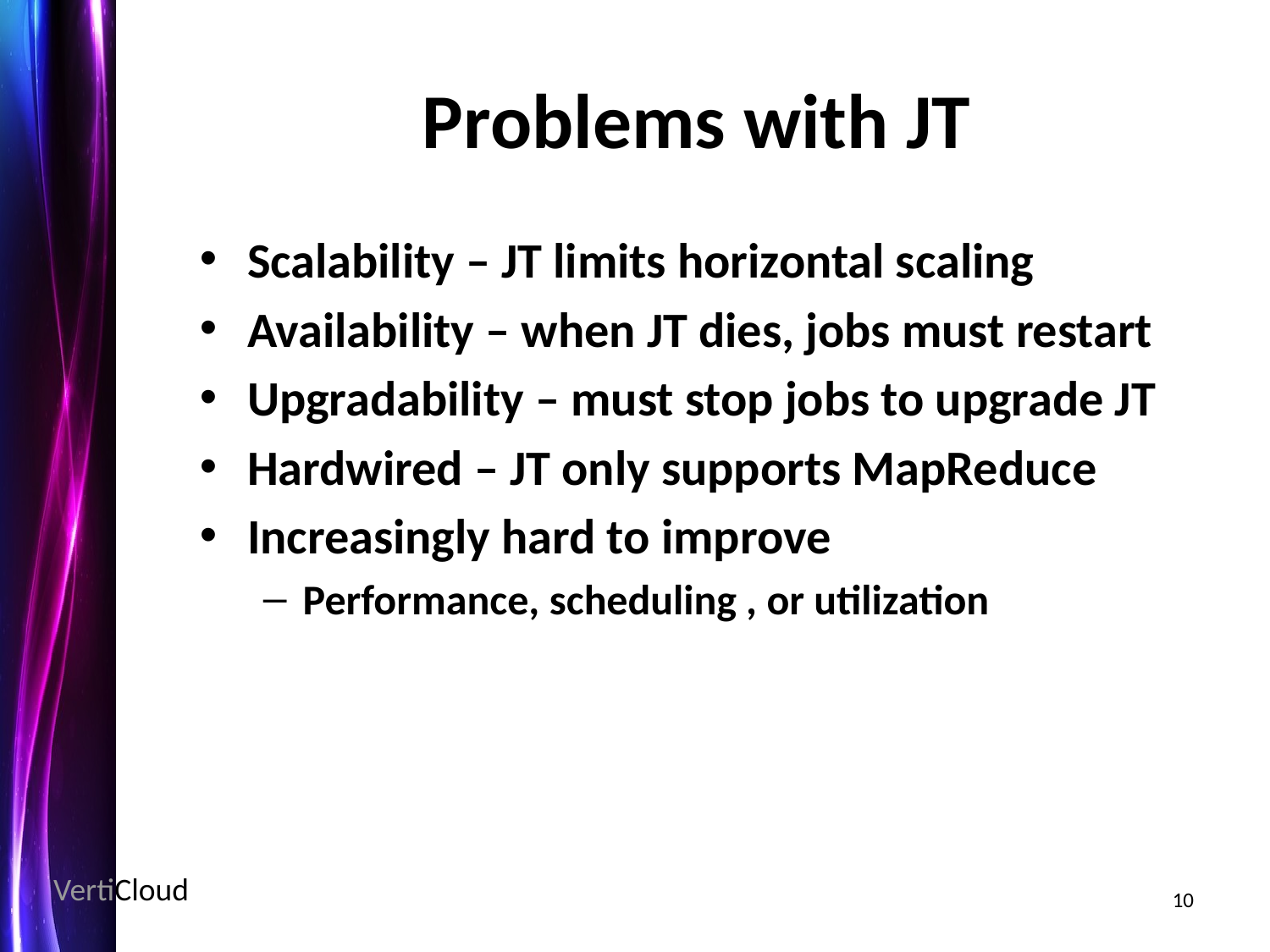

# Problems with JT
Scalability – JT limits horizontal scaling
Availability – when JT dies, jobs must restart
Upgradability – must stop jobs to upgrade JT
Hardwired – JT only supports MapReduce
Increasingly hard to improve
Performance, scheduling , or utilization